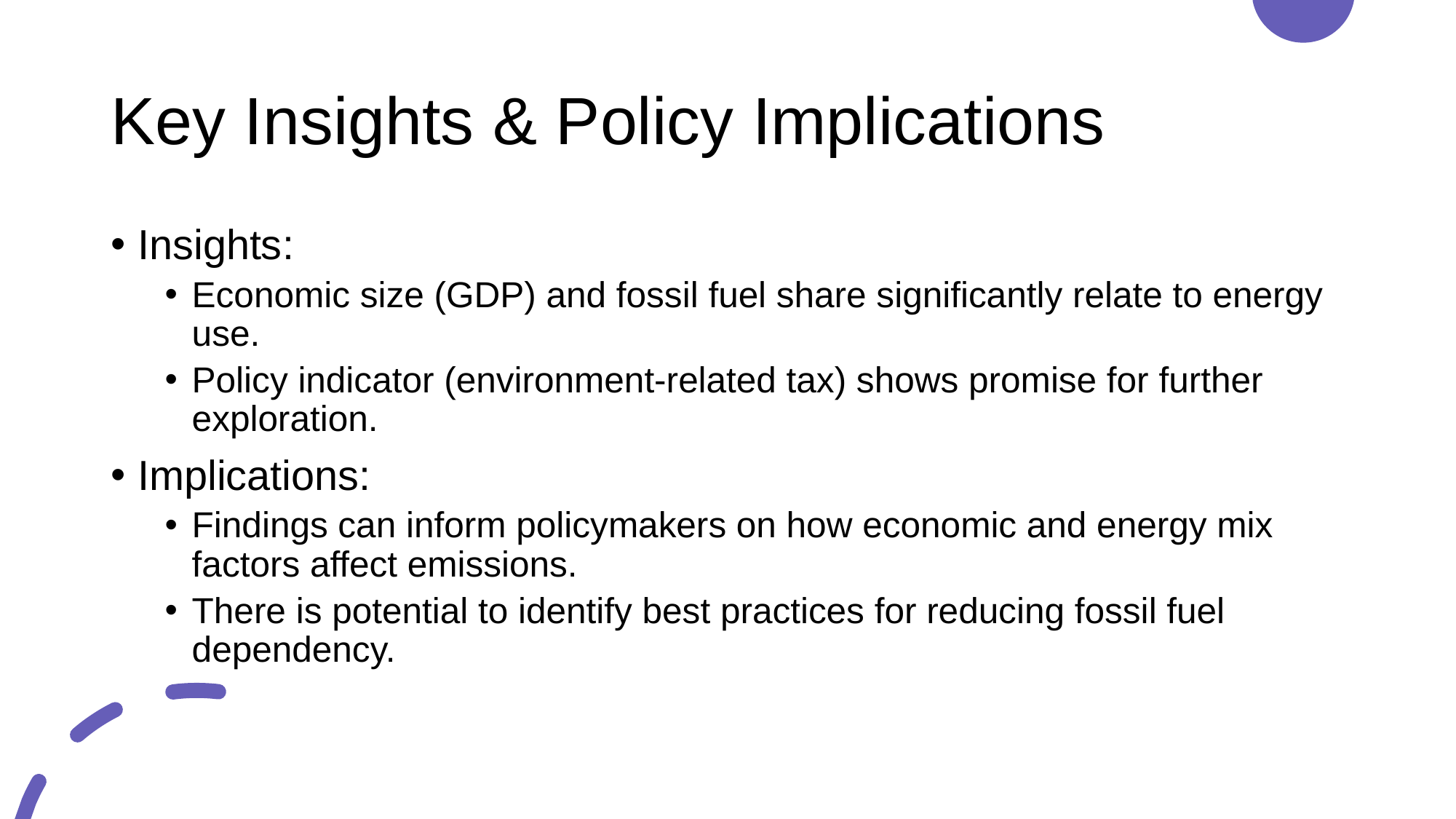

# Key Insights & Policy Implications
Insights:
Economic size (GDP) and fossil fuel share significantly relate to energy use.
Policy indicator (environment-related tax) shows promise for further exploration.
Implications:
Findings can inform policymakers on how economic and energy mix factors affect emissions.
There is potential to identify best practices for reducing fossil fuel dependency.